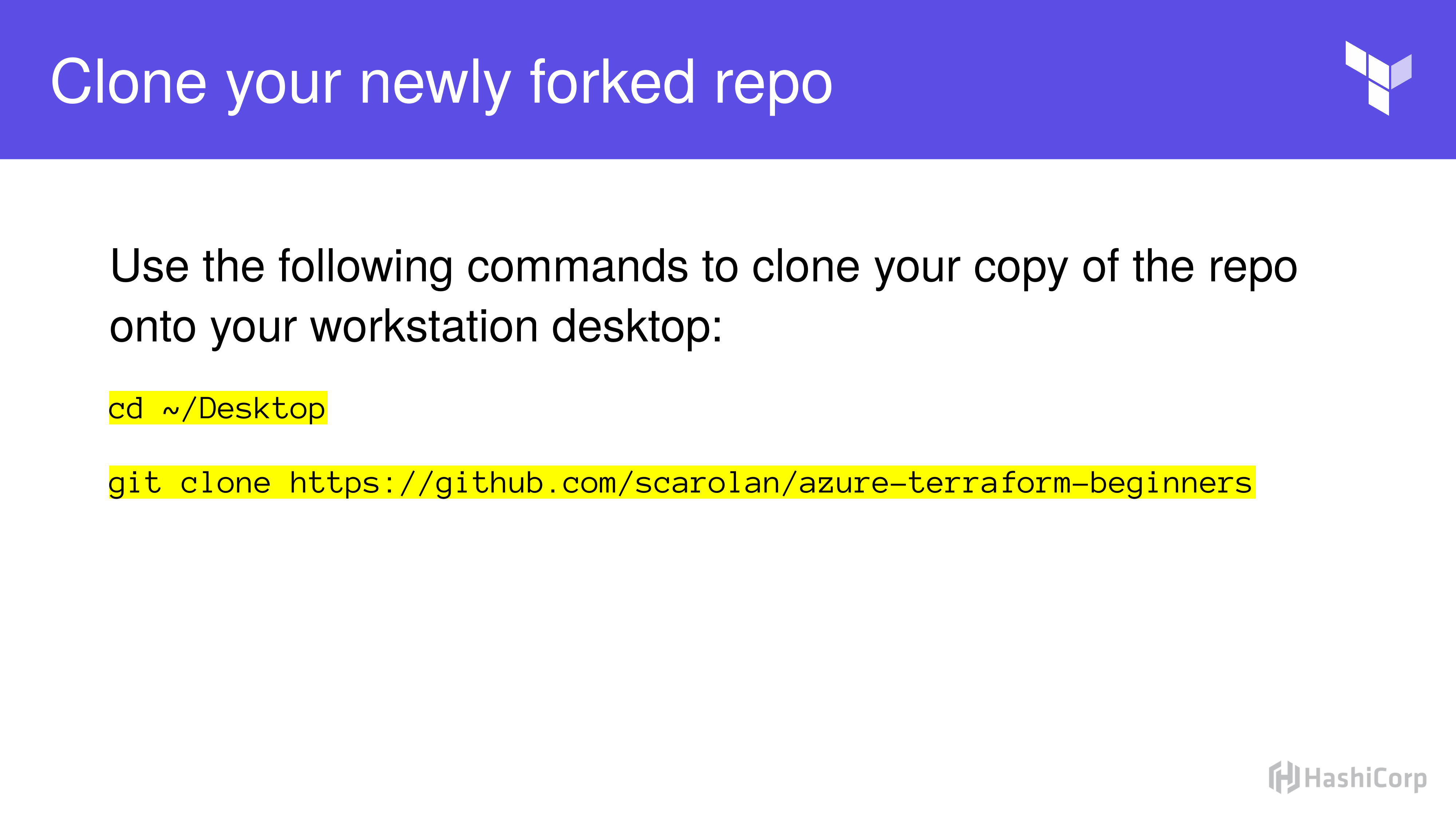

# Clone your newly forked repo
Use the following commands to clone your copy of the repo onto your workstation desktop:
cd ~/Desktop
git clone https://github.com/scarolan/azure-terraform-beginners